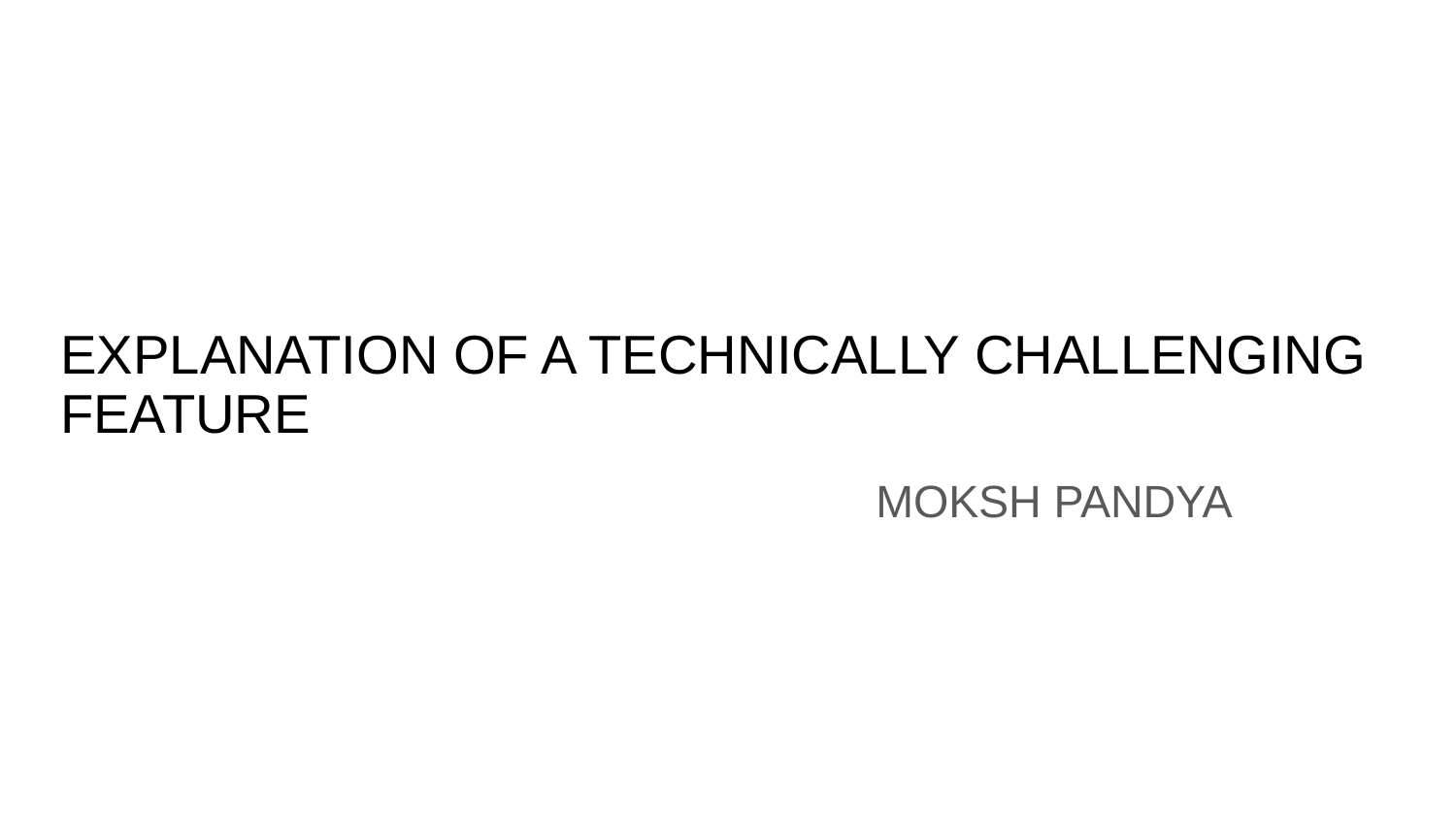

# EXPLANATION OF A TECHNICALLY CHALLENGING FEATURE
							MOKSH PANDYA